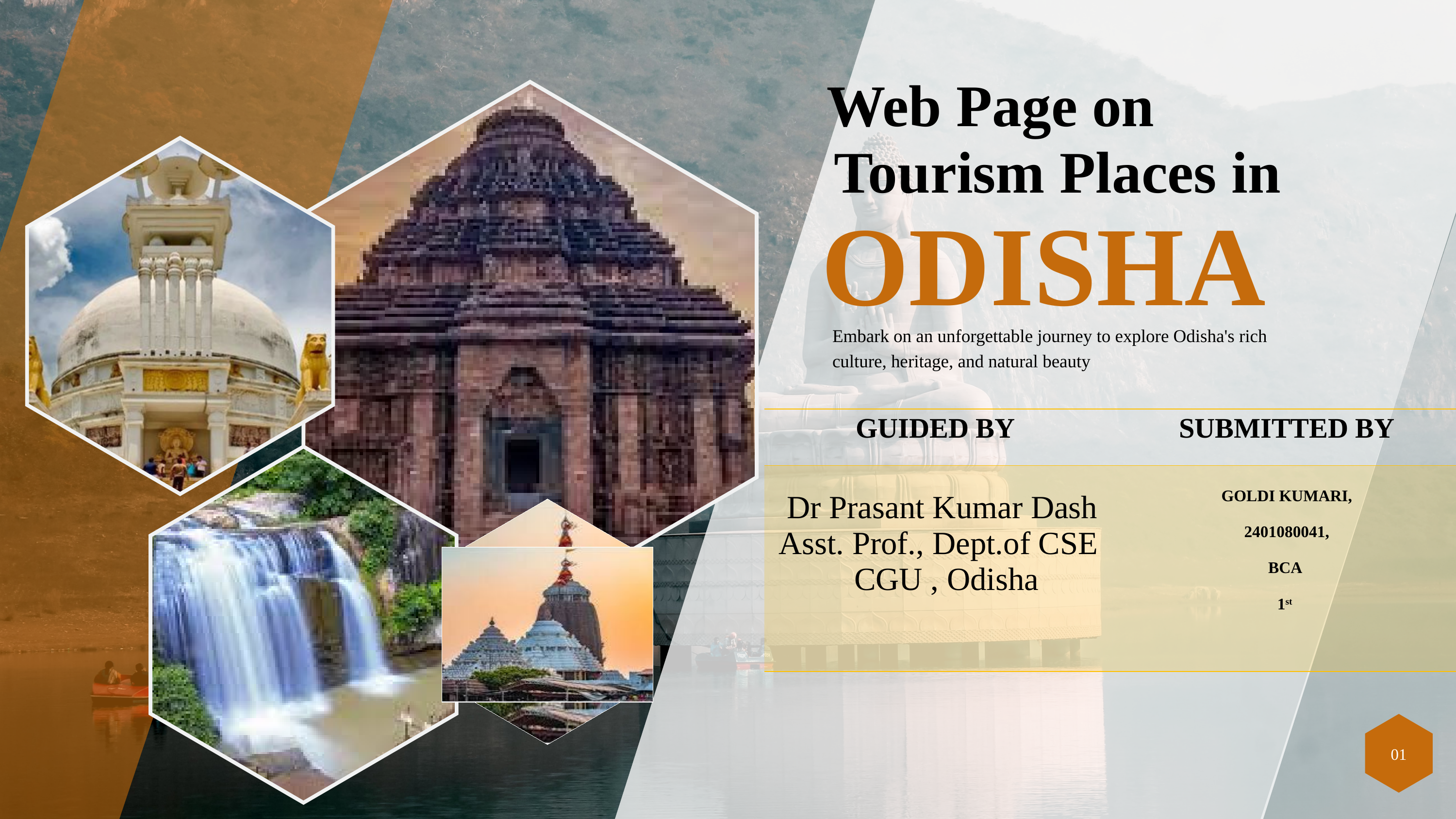

Web Page on

Tourism Places in
ODISHA
Embark on an unforgettable journey to explore Odisha's rich culture, heritage, and natural beauty
| GUIDED BY | SUBMITTED BY |
| --- | --- |
| Dr Prasant Kumar Dash Asst. Prof., Dept.of CSE CGU , Odisha | GOLDI KUMARI, 2401080041, BCA 1st |

01